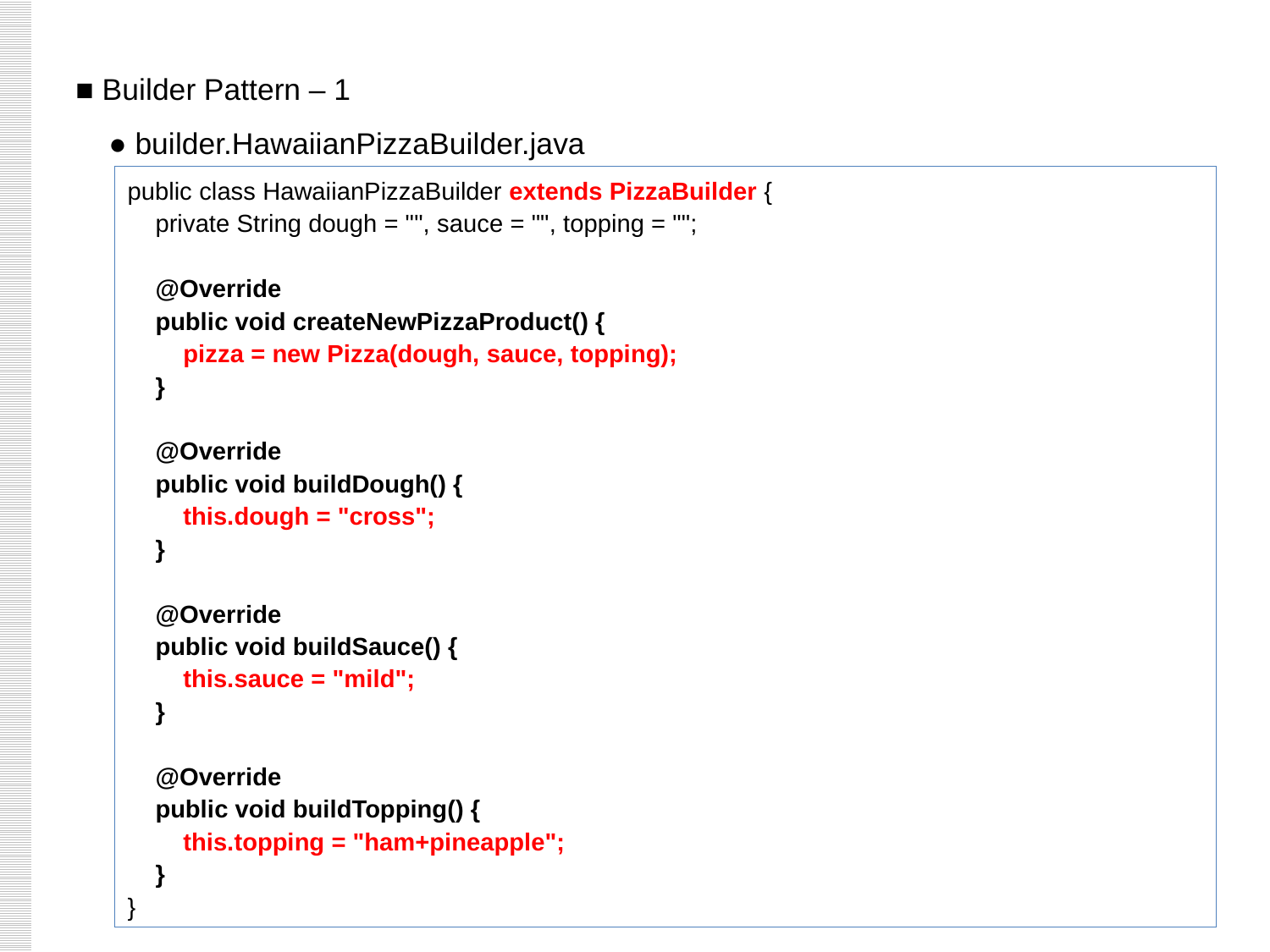

■ Builder Pattern – 1
    ● builder.HawaiianPizzaBuilder.java
public class HawaiianPizzaBuilder extends PizzaBuilder {
    private String dough = "", sauce = "", topping = "";

    @Override
    public void createNewPizzaProduct() {
        pizza = new Pizza(dough, sauce, topping);
    }

    @Override
    public void buildDough() {
        this.dough = "cross";
    }

    @Override
    public void buildSauce() {
        this.sauce = "mild";
    }

    @Override
    public void buildTopping() {
        this.topping = "ham+pineapple";
    }
}